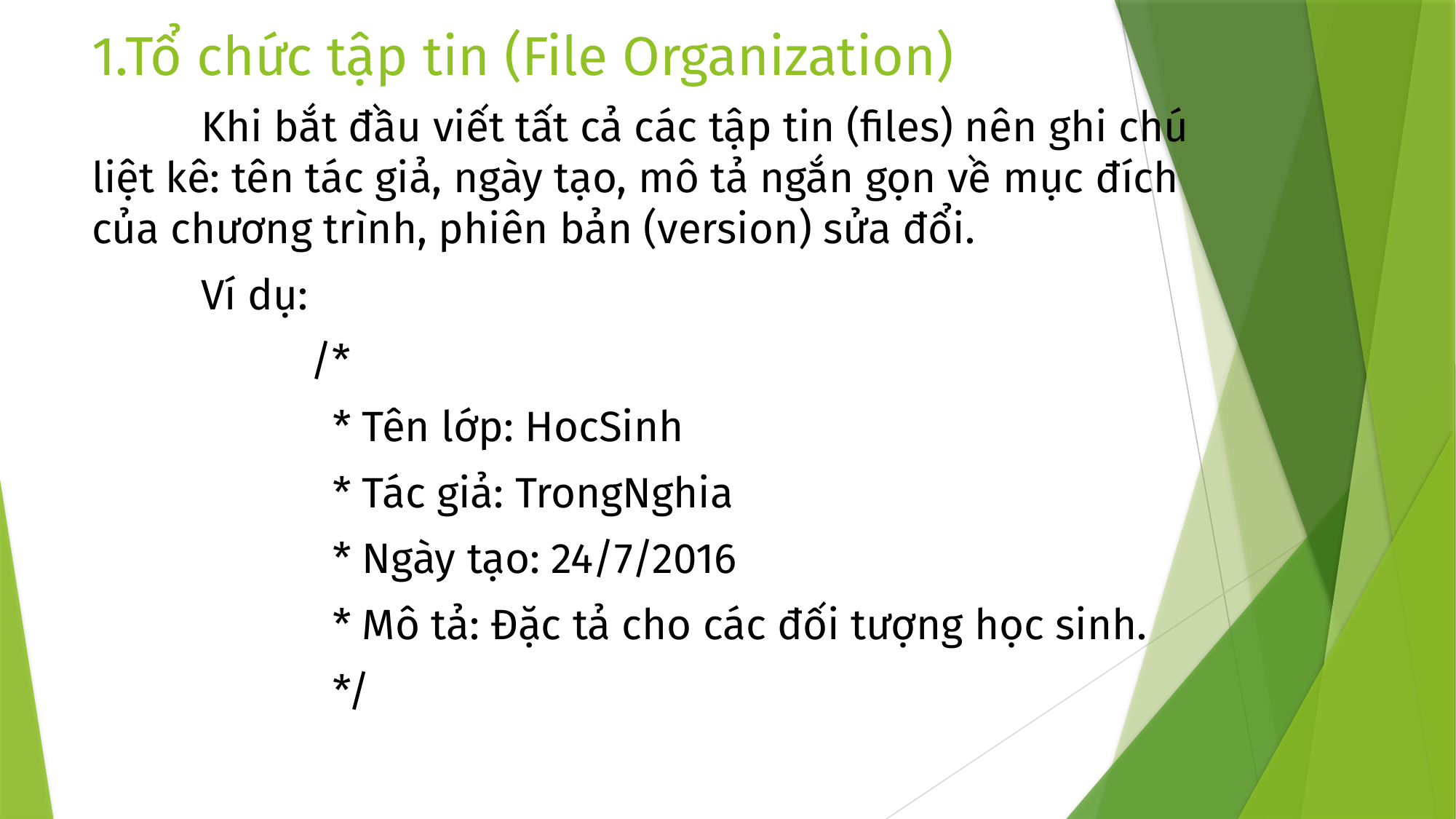

# 1.Tổ chức tập tin (File Organization)
	Khi bắt đầu viết tất cả các tập tin (files) nên ghi chú liệt kê: tên tác giả, ngày tạo, mô tả ngắn gọn về mục đích của chương trình, phiên bản (version) sửa đổi.
	Ví dụ:
		/*
		  * Tên lớp: HocSinh
		  * Tác giả: TrongNghia
		  * Ngày tạo: 24/7/2016
		  * Mô tả: Đặc tả cho các đối tượng học sinh.
		  */